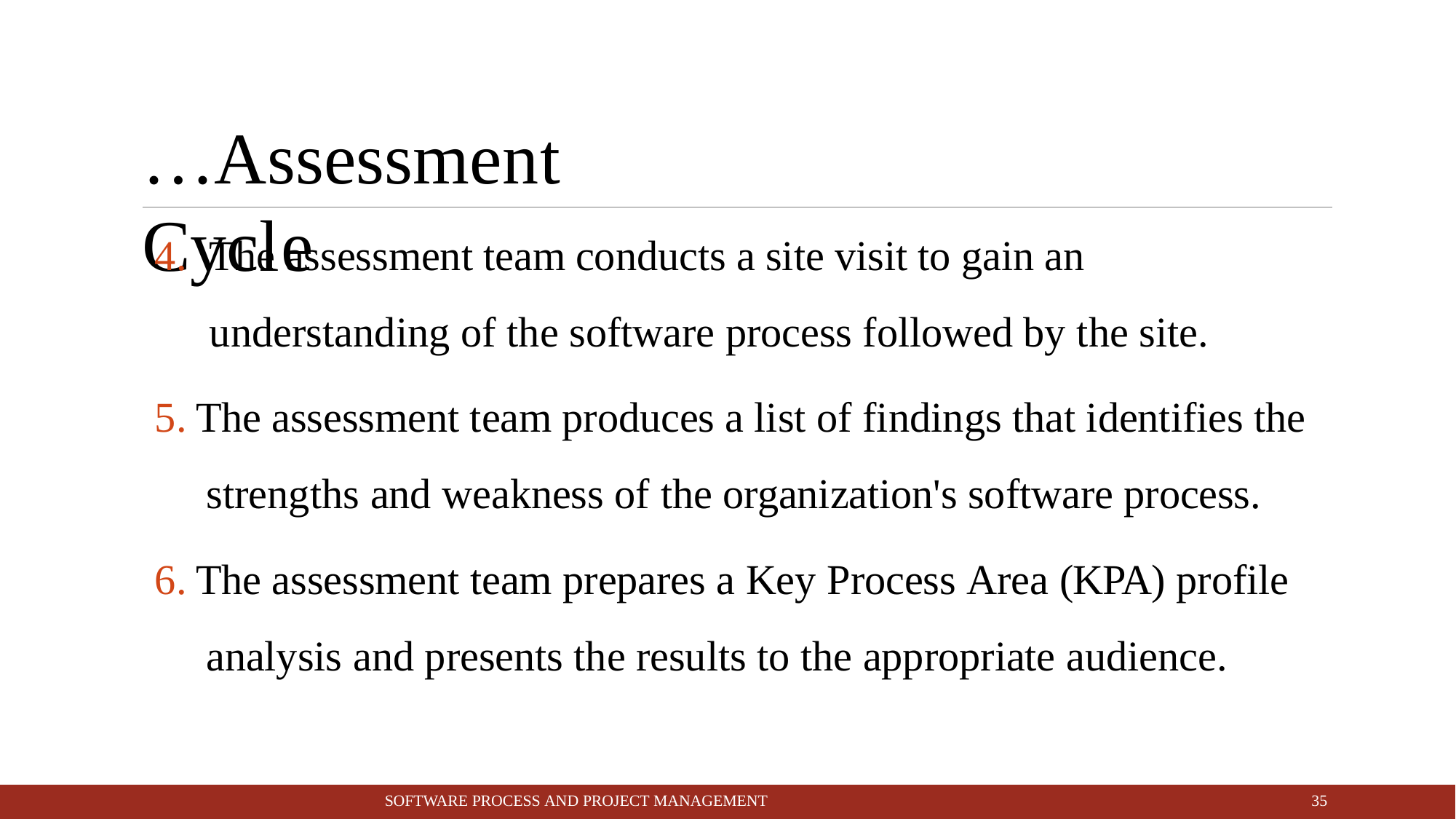

# …Assessment Cycle
The assessment team conducts a site visit to gain an  understanding of the software process followed by the site.
The assessment team produces a list of findings that identifies the  strengths and weakness of the organization's software process.
The assessment team prepares a Key Process Area (KPA) profile  analysis and presents the results to the appropriate audience.
35
SOFTWARE PROCESS AND PROJECT MANAGEMENT